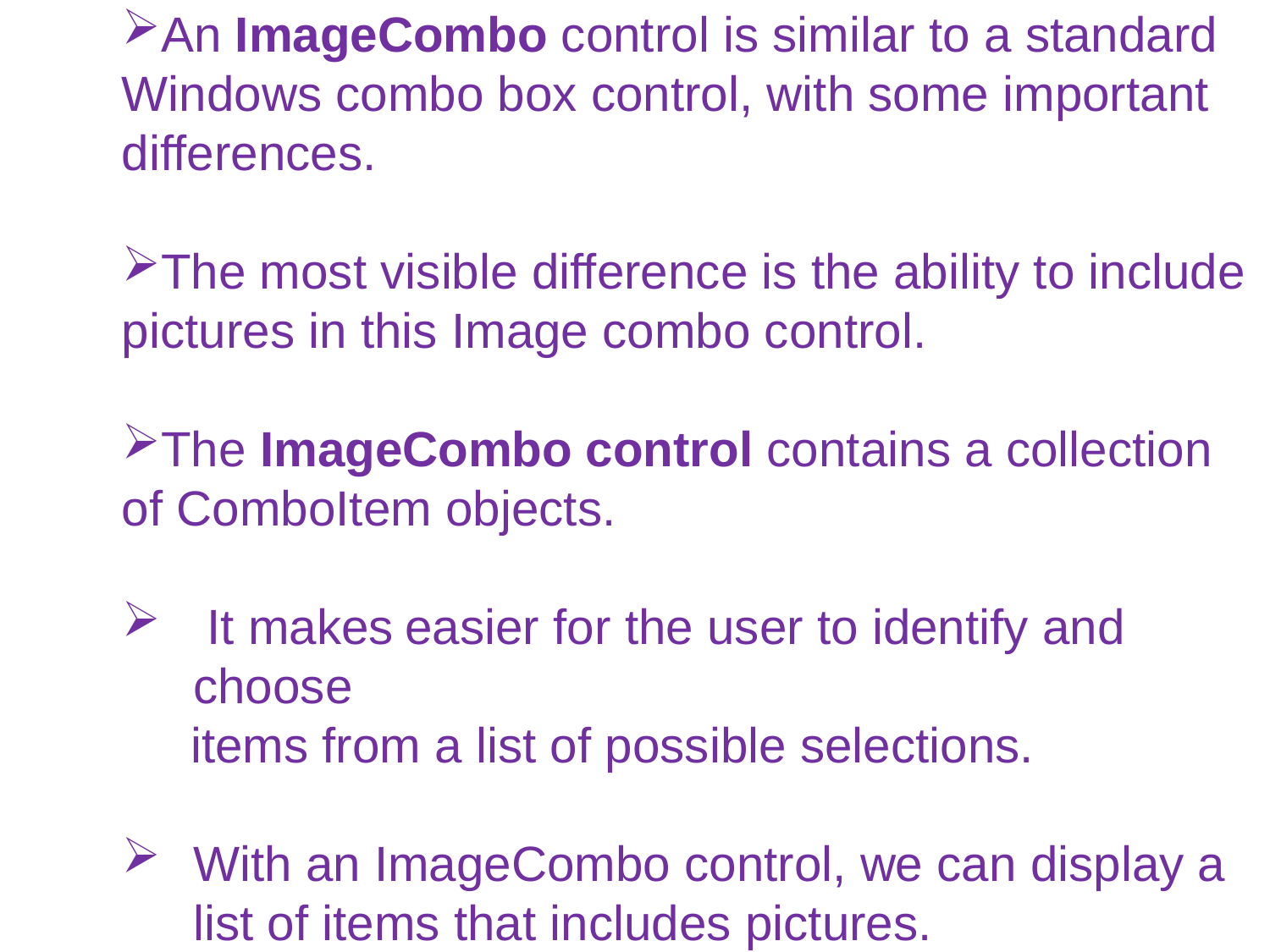

An ImageCombo control is similar to a standard Windows combo box control, with some important differences.

The most visible difference is the ability to include pictures in this Image combo control.

The ImageCombo control contains a collection of ComboItem objects.

 It makes easier for the user to identify and choose
     items from a list of possible selections.

With an ImageCombo control, we can display a list of items that includes pictures.